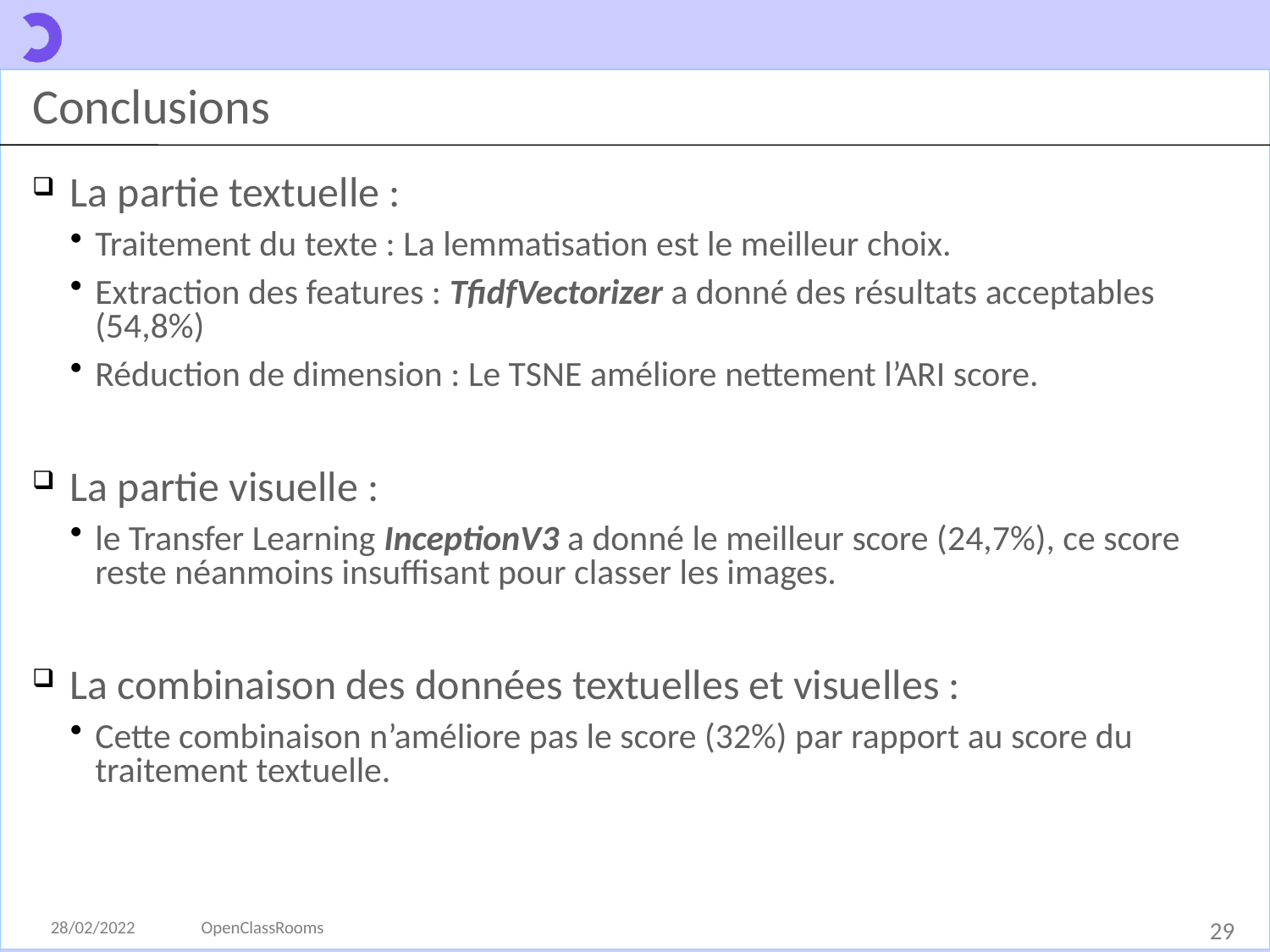

# Conclusions
La partie textuelle :
Traitement du texte : La lemmatisation est le meilleur choix.
Extraction des features : TfidfVectorizer a donné des résultats acceptables (54,8%)
Réduction de dimension : Le TSNE améliore nettement l’ARI score.

La partie visuelle :
le Transfer Learning InceptionV3 a donné le meilleur score (24,7%), ce score reste néanmoins insuffisant pour classer les images.

La combinaison des données textuelles et visuelles :
Cette combinaison n’améliore pas le score (32%) par rapport au score du  traitement textuelle.
28/02/2022
OpenClassRooms
29